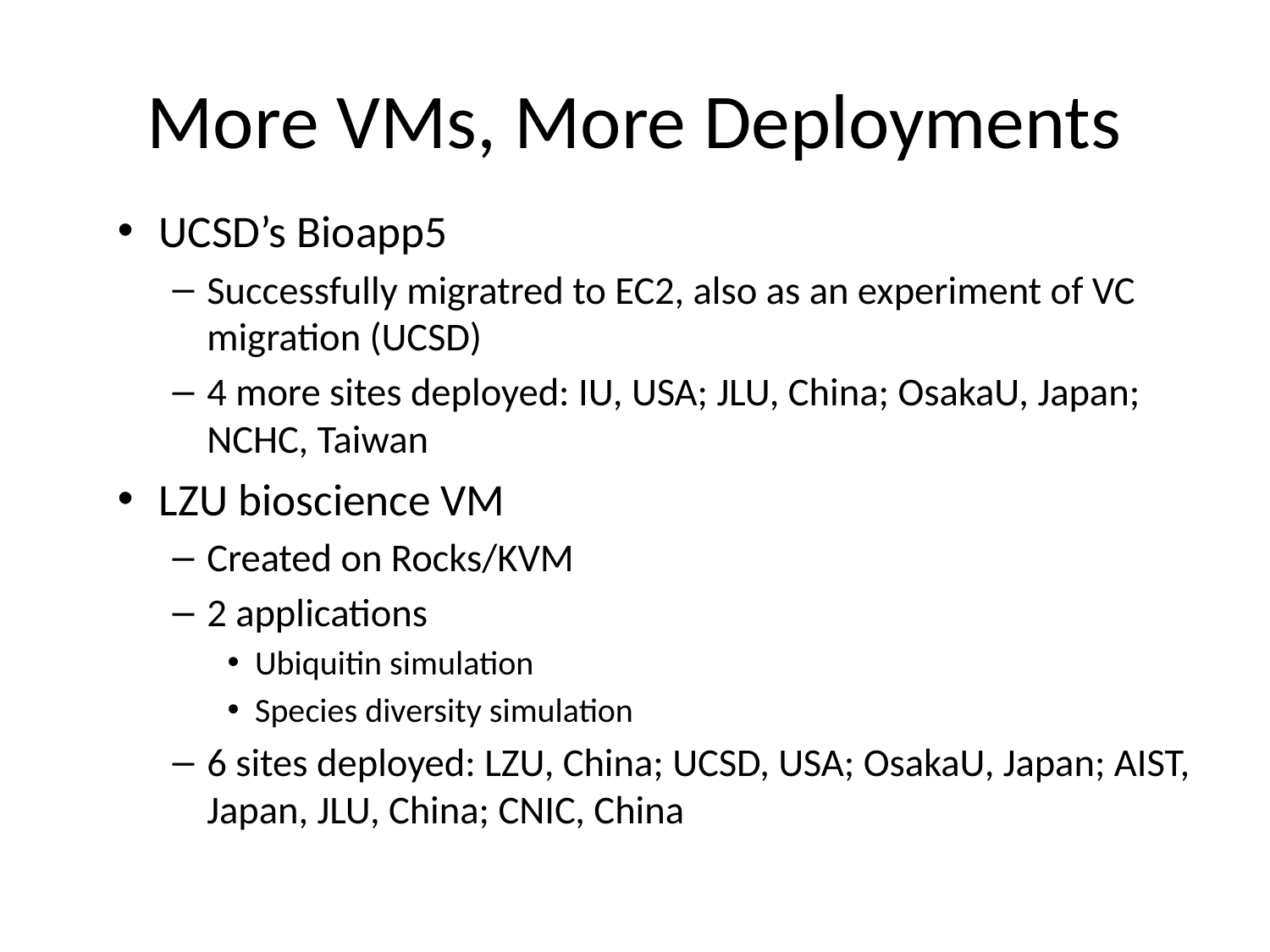

# More VMs, More Deployments
UCSD’s Bioapp5
Successfully migratred to EC2, also as an experiment of VC migration (UCSD)
4 more sites deployed: IU, USA; JLU, China; OsakaU, Japan; NCHC, Taiwan
LZU bioscience VM
Created on Rocks/KVM
2 applications
Ubiquitin simulation
Species diversity simulation
6 sites deployed: LZU, China; UCSD, USA; OsakaU, Japan; AIST, Japan, JLU, China; CNIC, China